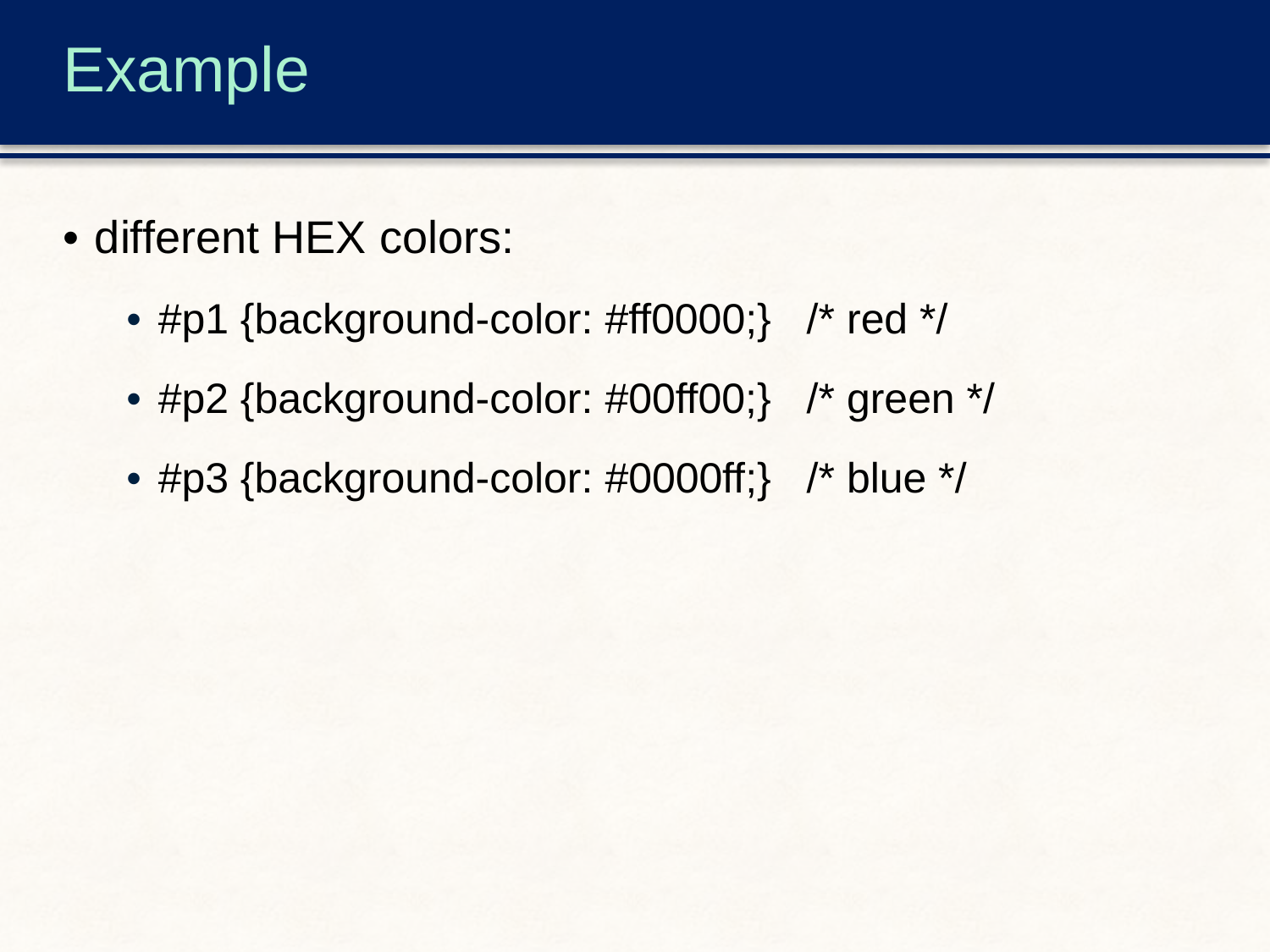

# Example
different HEX colors:
#p1 {background-color: #ff0000;}   /* red */
#p2 {background-color: #00ff00;}   /* green */
#p3 {background-color: #0000ff;}   /* blue */